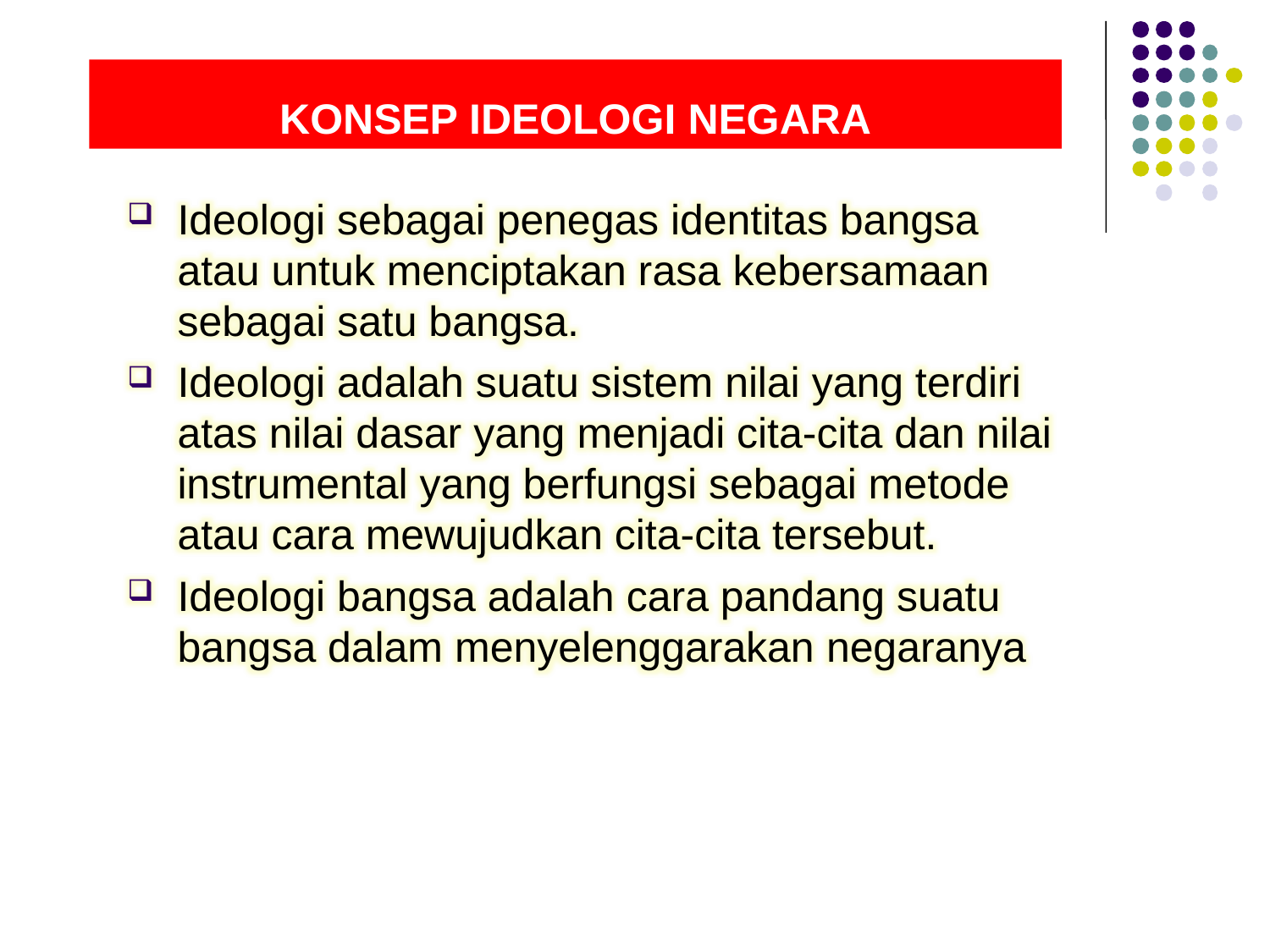

# KONSEP IDEOLOGI NEGARA
Ideologi sebagai penegas identitas bangsa atau untuk menciptakan rasa kebersamaan sebagai satu bangsa.
Ideologi adalah suatu sistem nilai yang terdiri atas nilai dasar yang menjadi cita-cita dan nilai instrumental yang berfungsi sebagai metode atau cara mewujudkan cita-cita tersebut.
Ideologi bangsa adalah cara pandang suatu bangsa dalam menyelenggarakan negaranya